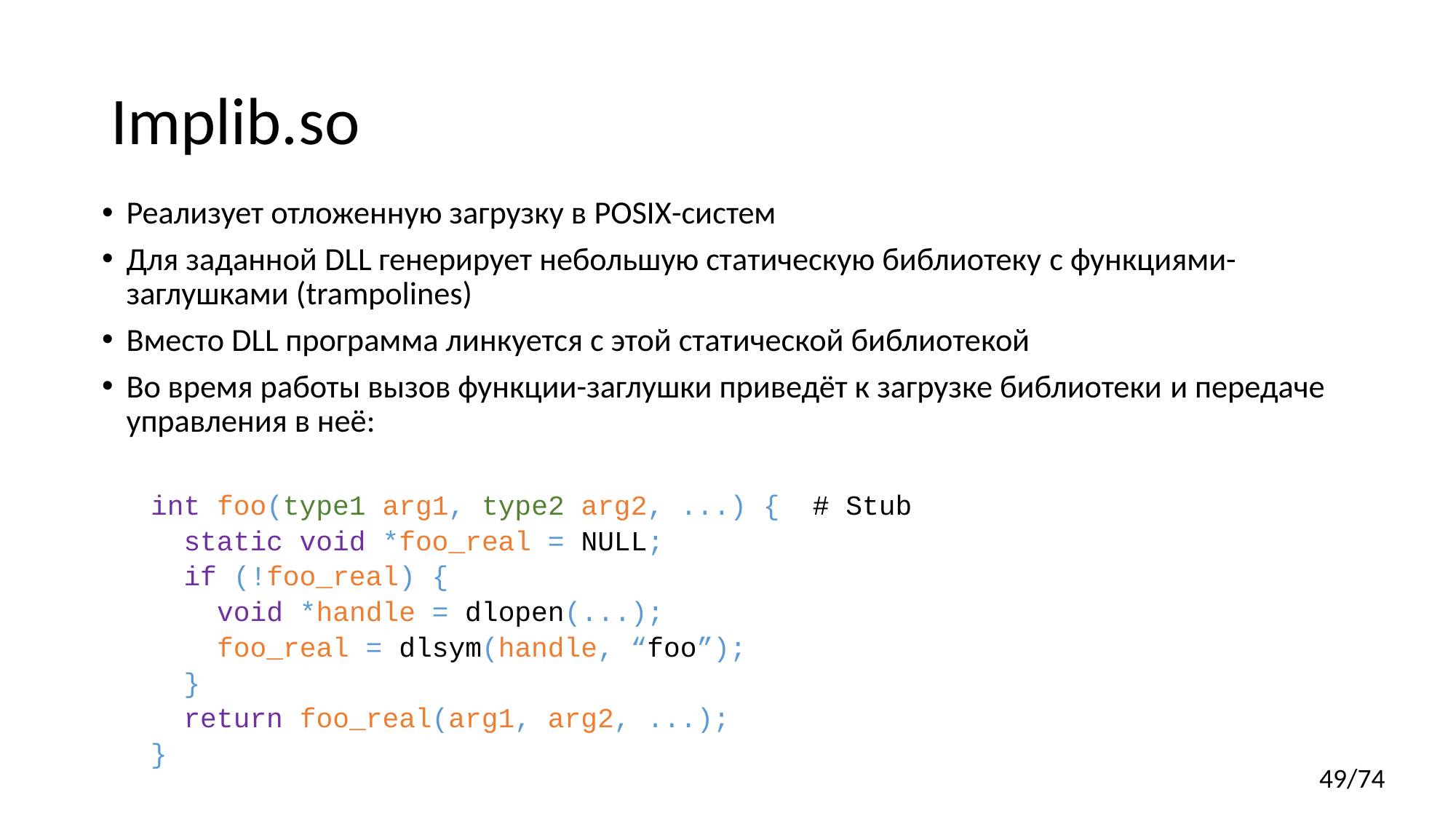

# Implib.so
Реализует отложенную загрузку в POSIX-систем
Для заданной DLL генерирует небольшую статическую библиотеку c функциями-заглушками (trampolines)
Вместо DLL программа линкуется с этой статической библиотекой
Во время работы вызов функции-заглушки приведёт к загрузке библиотеки и передаче управления в неё:

int foo(type1 arg1, type2 arg2, ...) {  # Stub
  static void *foo_real = NULL;
  if (!foo_real) {
    void *handle = dlopen(...);
    foo_real = dlsym(handle, “foo”);
  }
  return foo_real(arg1, arg2, ...);
}